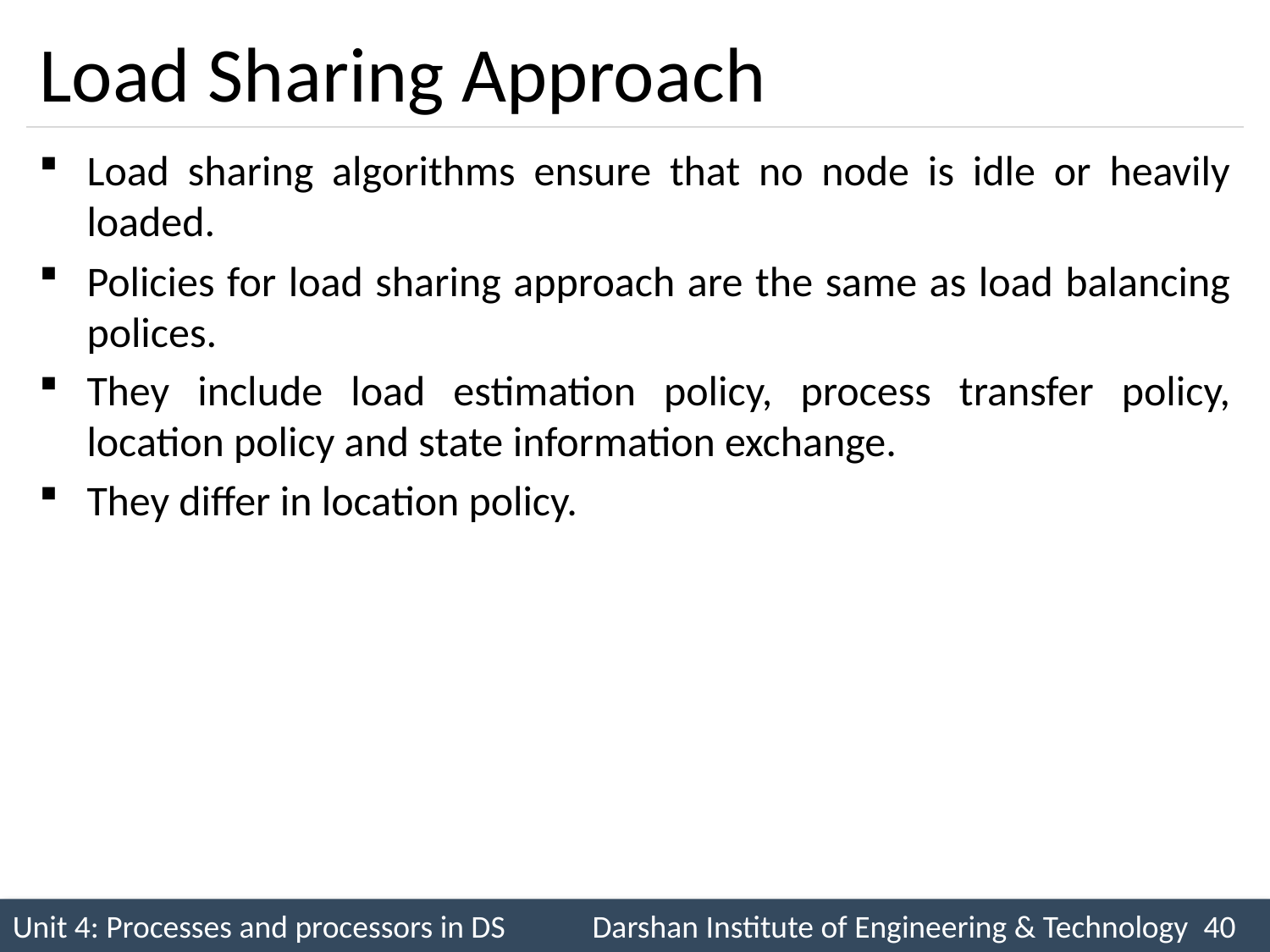

# Load Sharing Approach
Load sharing algorithms ensure that no node is idle or heavily loaded.
Policies for load sharing approach are the same as load balancing polices.
They include load estimation policy, process transfer policy, location policy and state information exchange.
They differ in location policy.